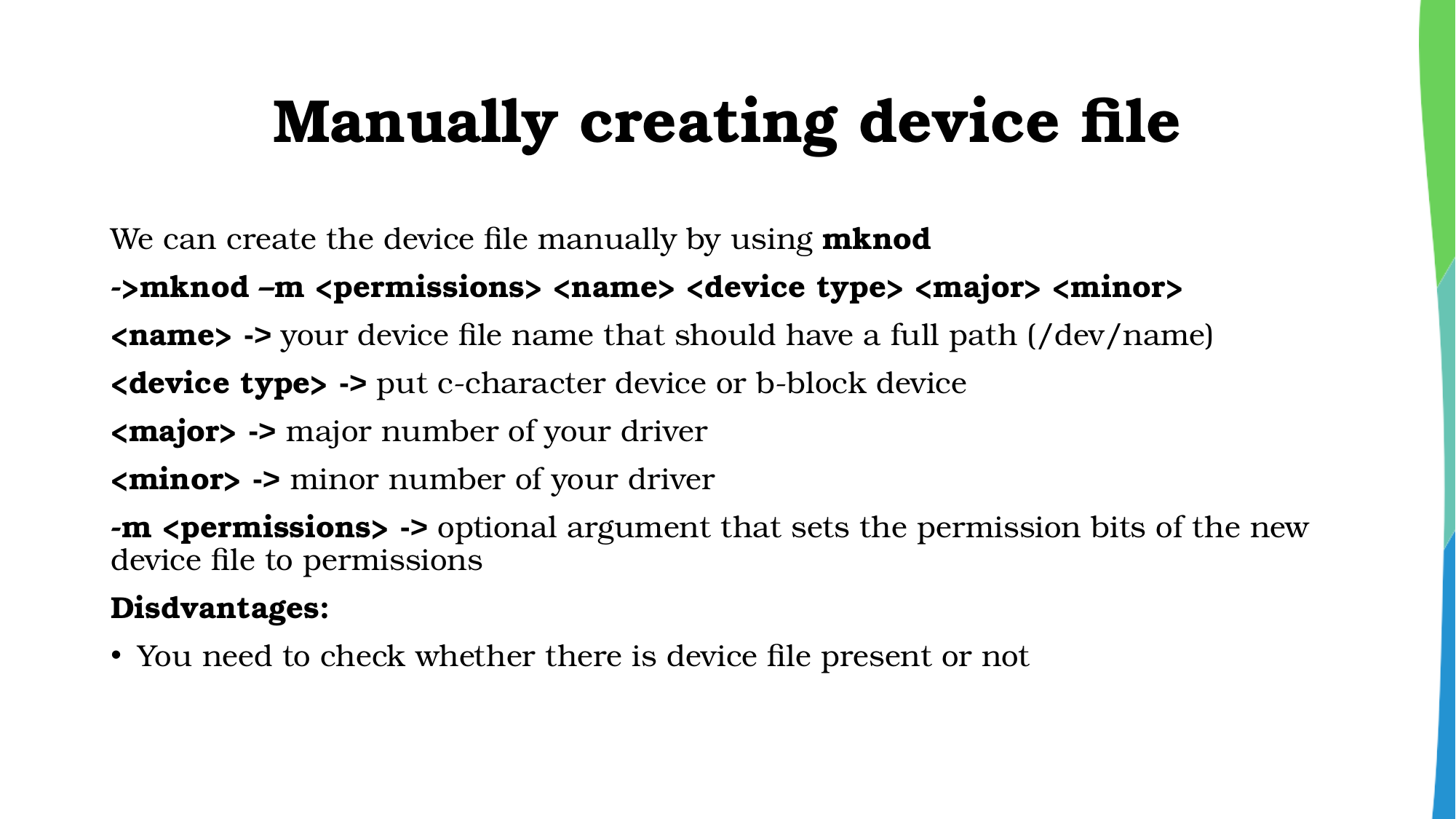

# Manually creating device file
We can create the device file manually by using mknod
->mknod –m <permissions> <name> <device type> <major> <minor>
<name> -> your device file name that should have a full path (/dev/name)
<device type> -> put c-character device or b-block device
<major> -> major number of your driver
<minor> -> minor number of your driver
-m <permissions> -> optional argument that sets the permission bits of the new device file to permissions
Disdvantages:
You need to check whether there is device file present or not